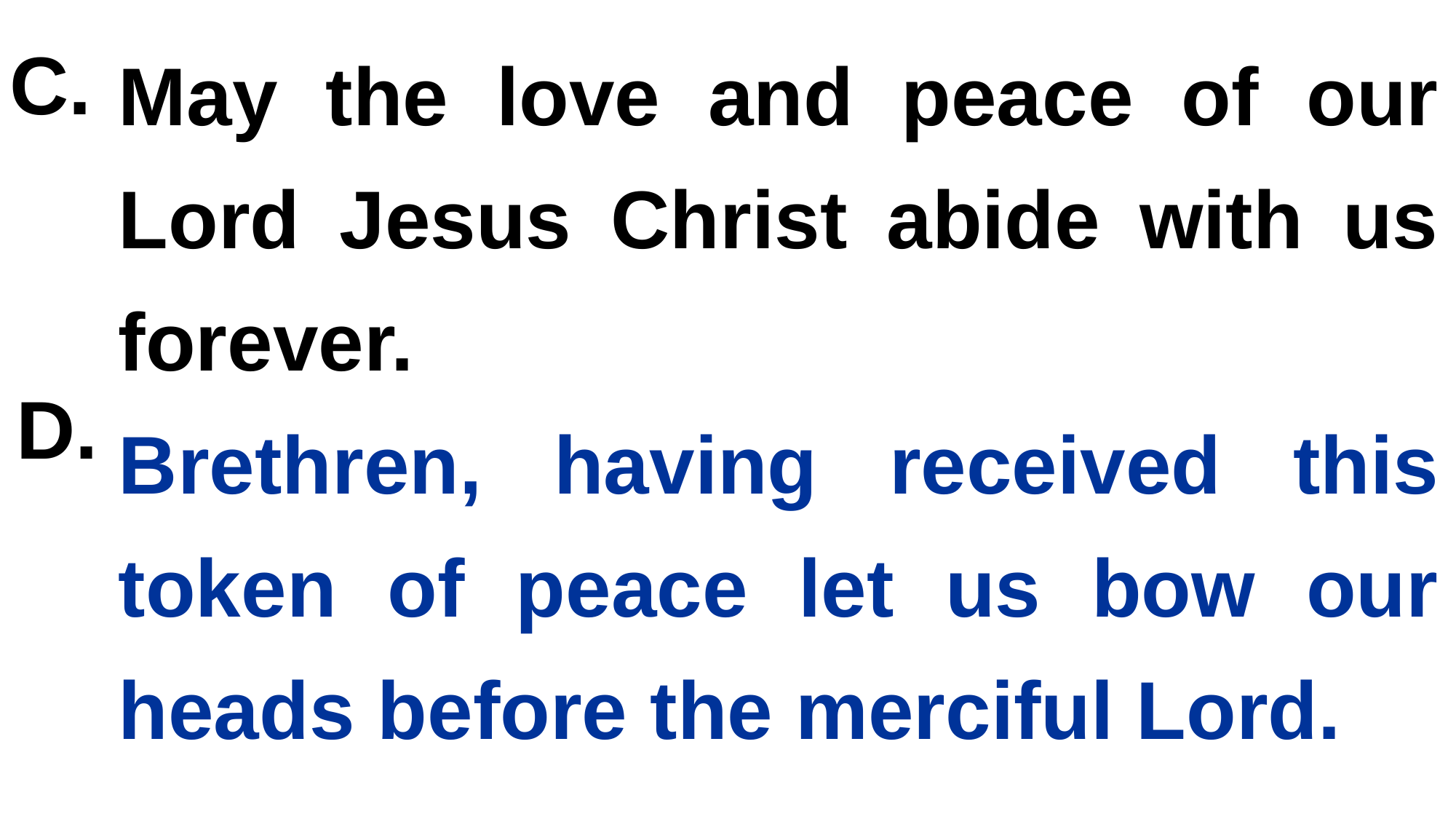

May the love and peace of our Lord Jesus Christ abide with us forever.
Brethren, having received this token of peace let us bow our heads before the merciful Lord.
C.
D.